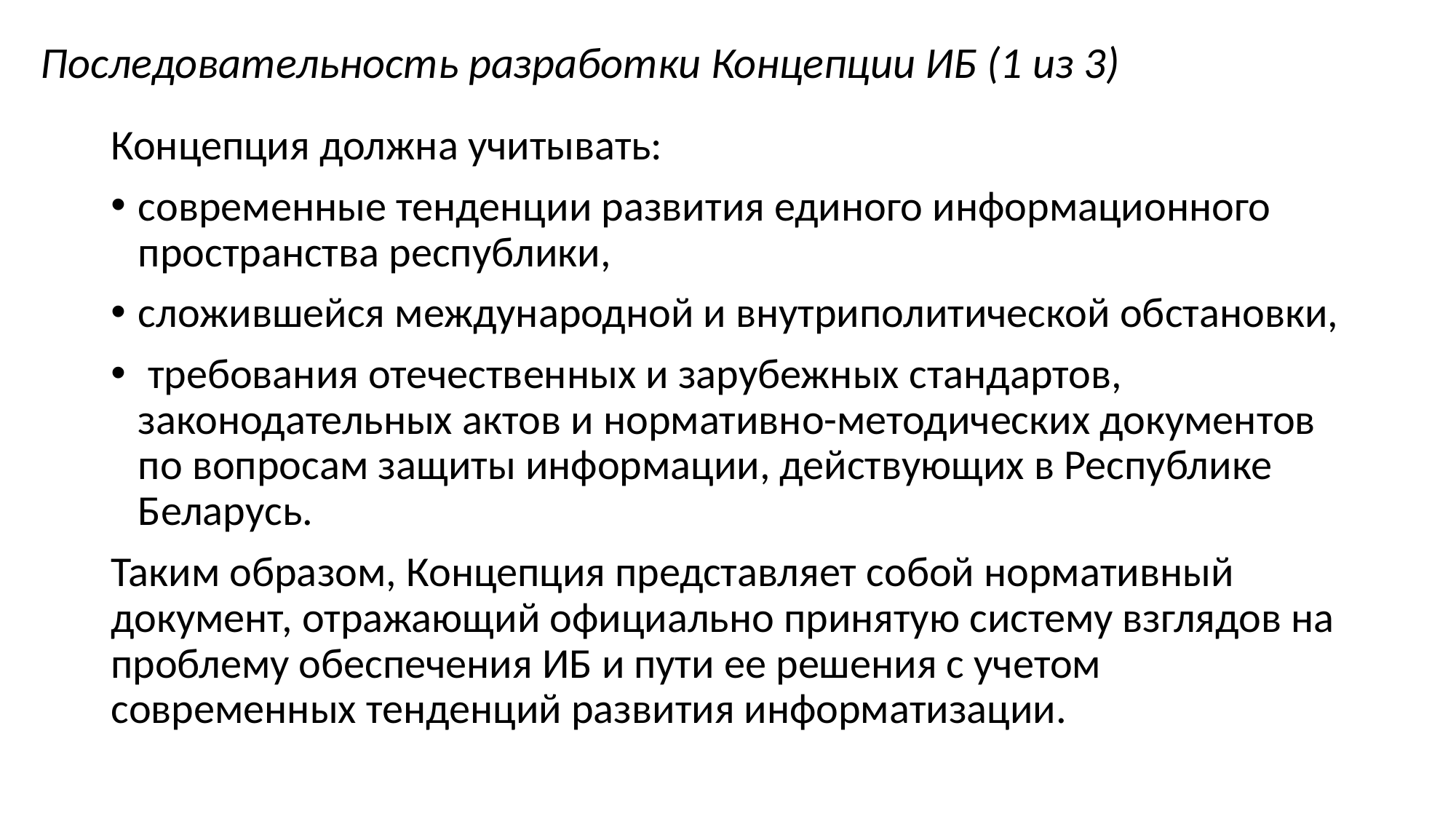

# Последовательность разработки Концепции ИБ (1 из 3)
Концепция должна учитывать:
современные тенденции развития единого информационного пространства республики,
сложившейся международной и внутриполитической обстановки,
 требования отечественных и зарубежных стандартов, законодательных актов и нормативно-методических документов по вопросам защиты информации, действующих в Республике Беларусь.
Таким образом, Концепция представляет собой нормативный документ, отражающий официально принятую систему взглядов на проблему обеспечения ИБ и пути ее решения с учетом современных тенденций развития информатизации.